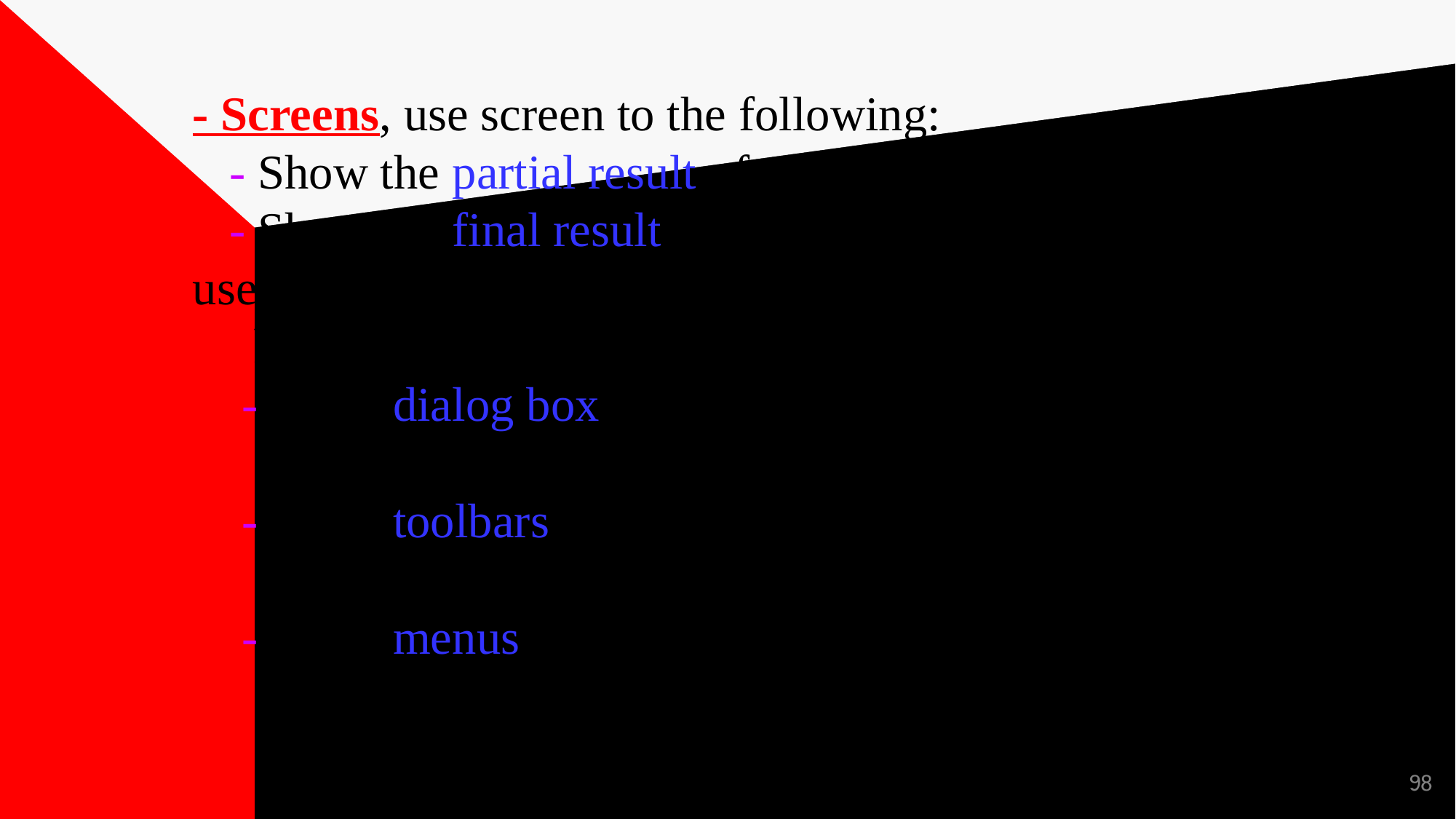

# - Screens, use screen to the following: - Show the partial result of a procedure. - Show the final result of the procedure to let the      user know where the procedure ends. - Show dialog box where the user has to make choices. - Show toolbars indicating which tools the  user need. - Show menus indicating what command the user need.
98